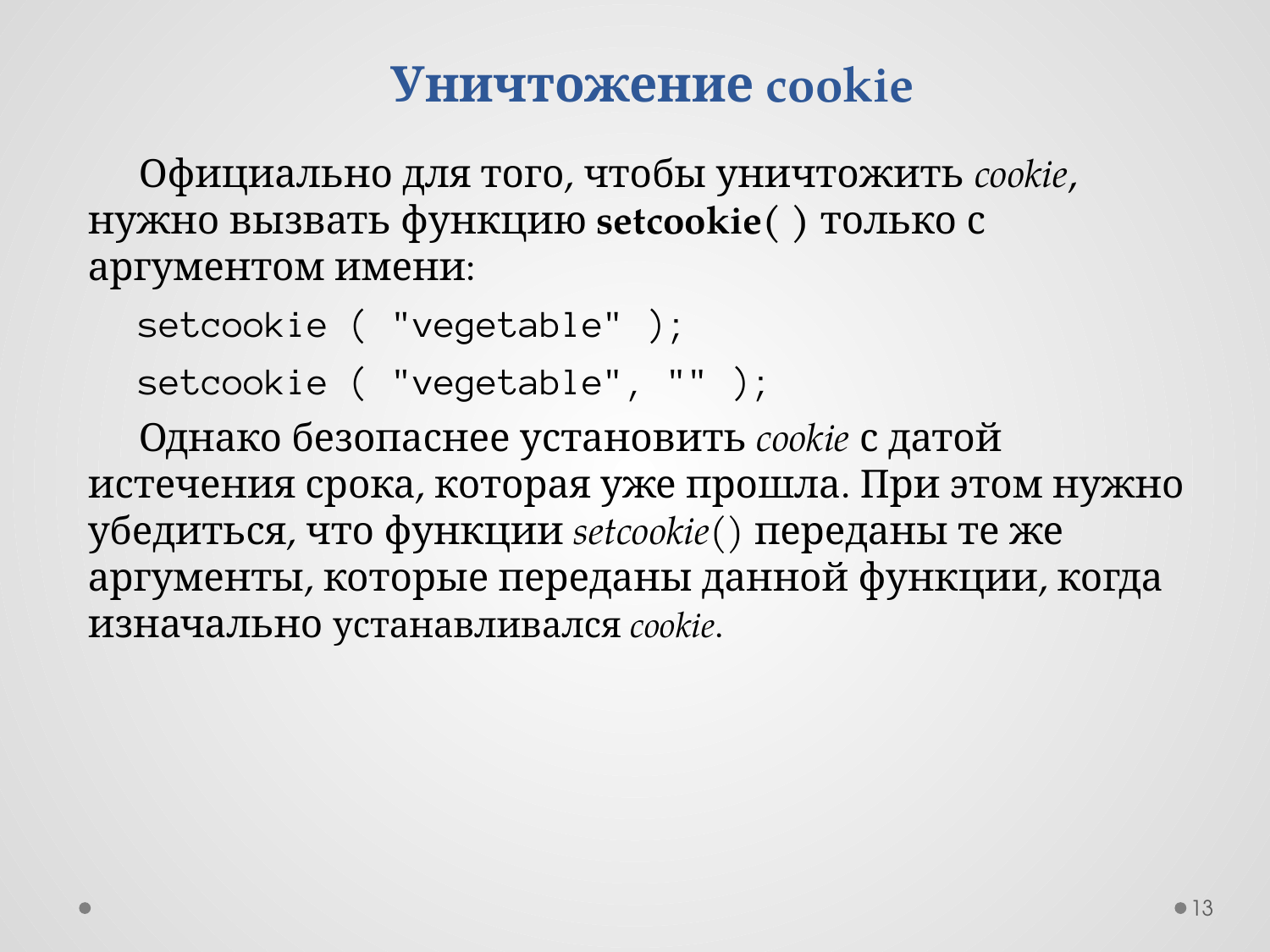

Уничтожение cookie
Официально для того, чтобы уничтожить cookie, нужно вызвать функцию setcookie( ) только с аргументом имени:
setcookie ( "vegetable" );
setcookie ( "vegetable", "" );
Однако безопаснее установить cookie с датой истечения срока, которая уже прошла. При этом нужно убедиться, что функции setcookie() переданы те же аргументы, которые переданы данной функции, когда изначально устанавливался cookie.
13